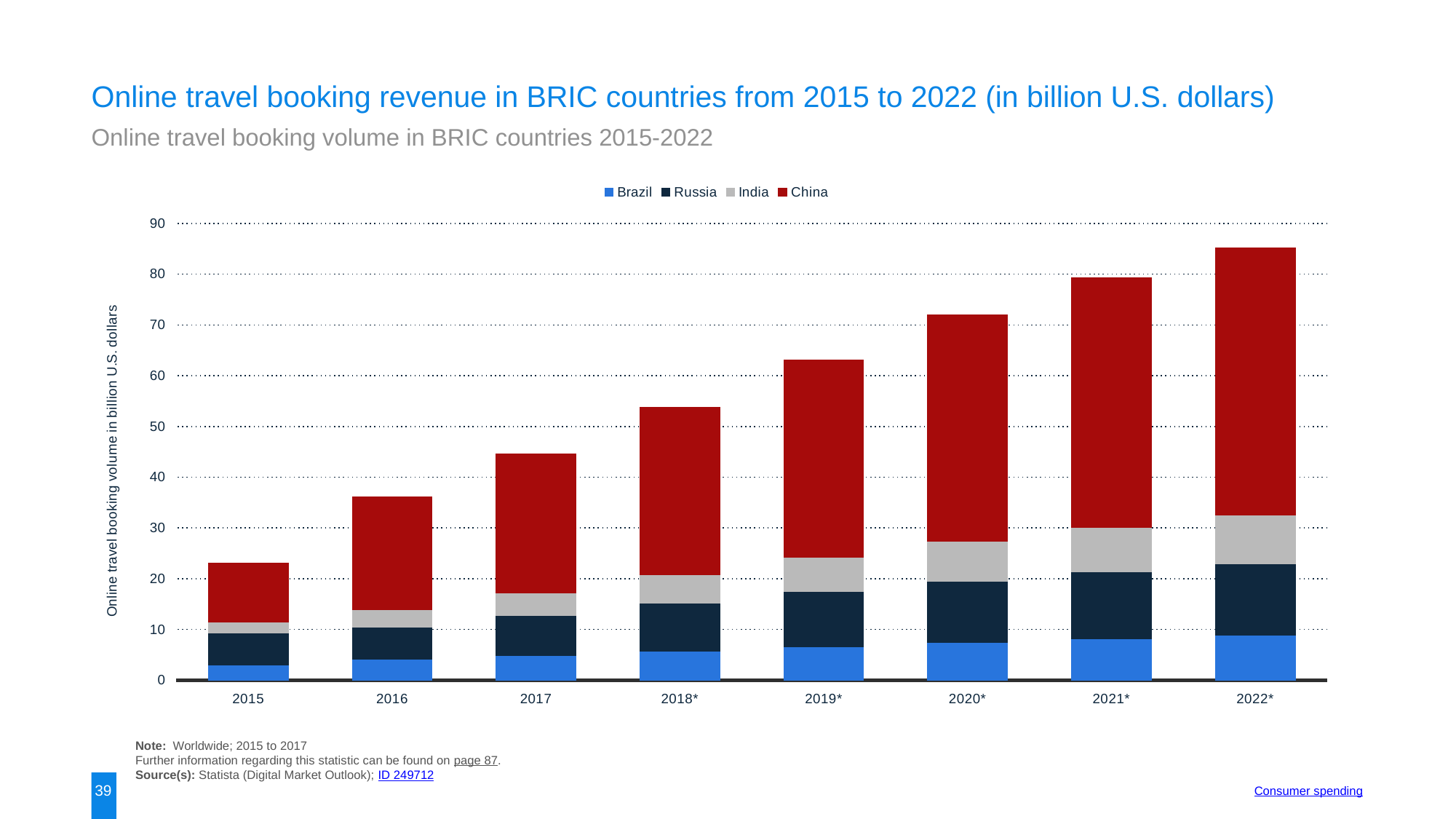

Online travel booking revenue in BRIC countries from 2015 to 2022 (in billion U.S. dollars)
Online travel booking volume in BRIC countries 2015-2022

### Chart:

| Category | Brazil | Russia | India | China |
|---|---|---|---|---|
| 2015 | 2.96 | 6.29 | 2.2 | 11.58 |
| 2016 | 4.09 | 6.4 | 3.42 | 22.25 |
| 2017 | 4.92 | 7.9 | 4.42 | 27.31 |
| 2018* | 5.76 | 9.42 | 5.57 | 33.0 |
| 2019* | 6.6 | 10.83 | 6.76 | 38.94 |
| 2020* | 7.41 | 12.08 | 7.87 | 44.55 |
| 2021* | 8.18 | 13.16 | 8.82 | 49.19 |
| 2022* | 8.87 | 14.07 | 9.59 | 52.62 |
Note:  Worldwide; 2015 to 2017
Further information regarding this statistic can be found on page 87.
Source(s): Statista (Digital Market Outlook); ID 249712

39
Consumer spending